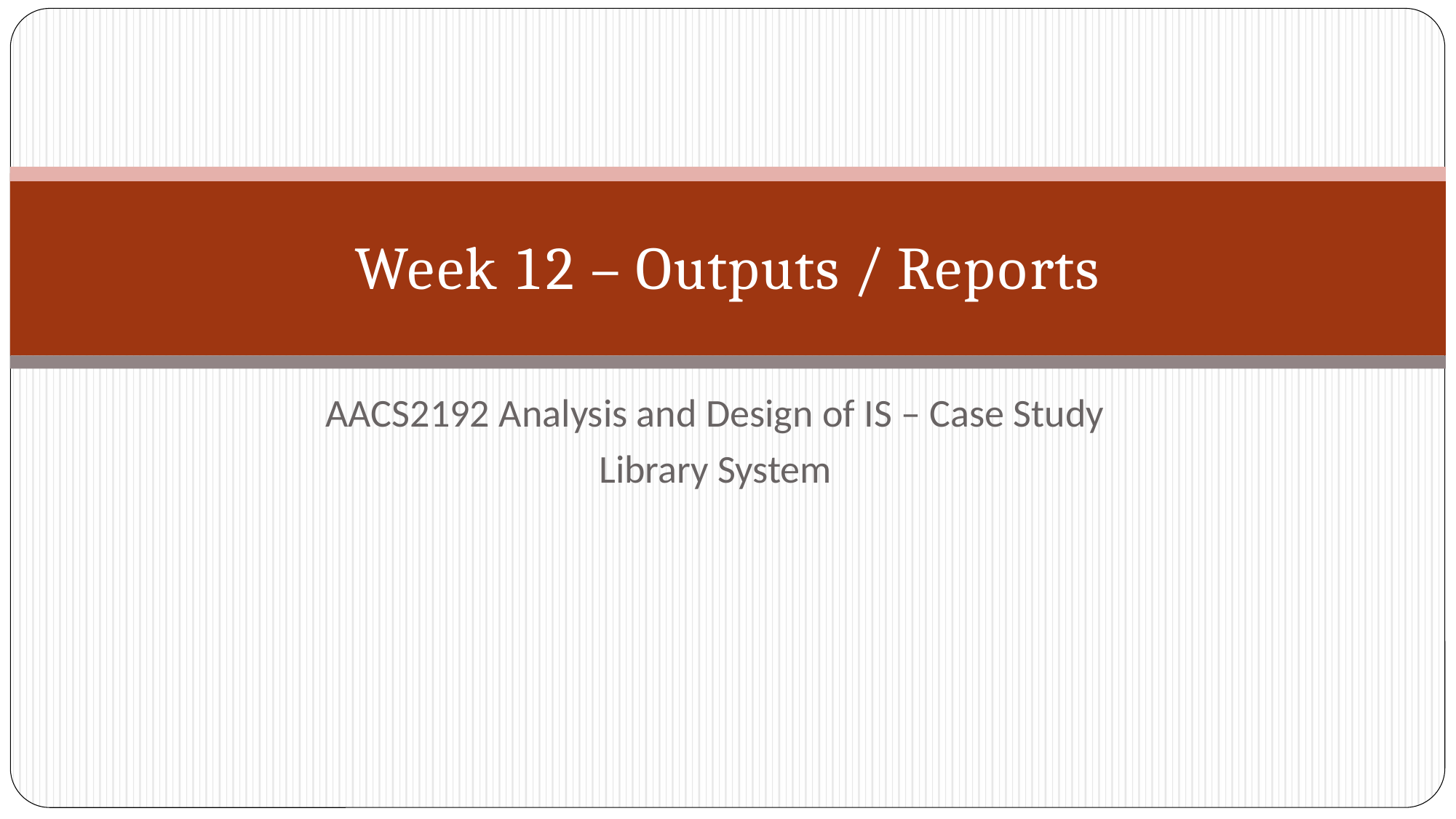

# Week 12 – Outputs / Reports
AACS2192 Analysis and Design of IS – Case Study
Library System